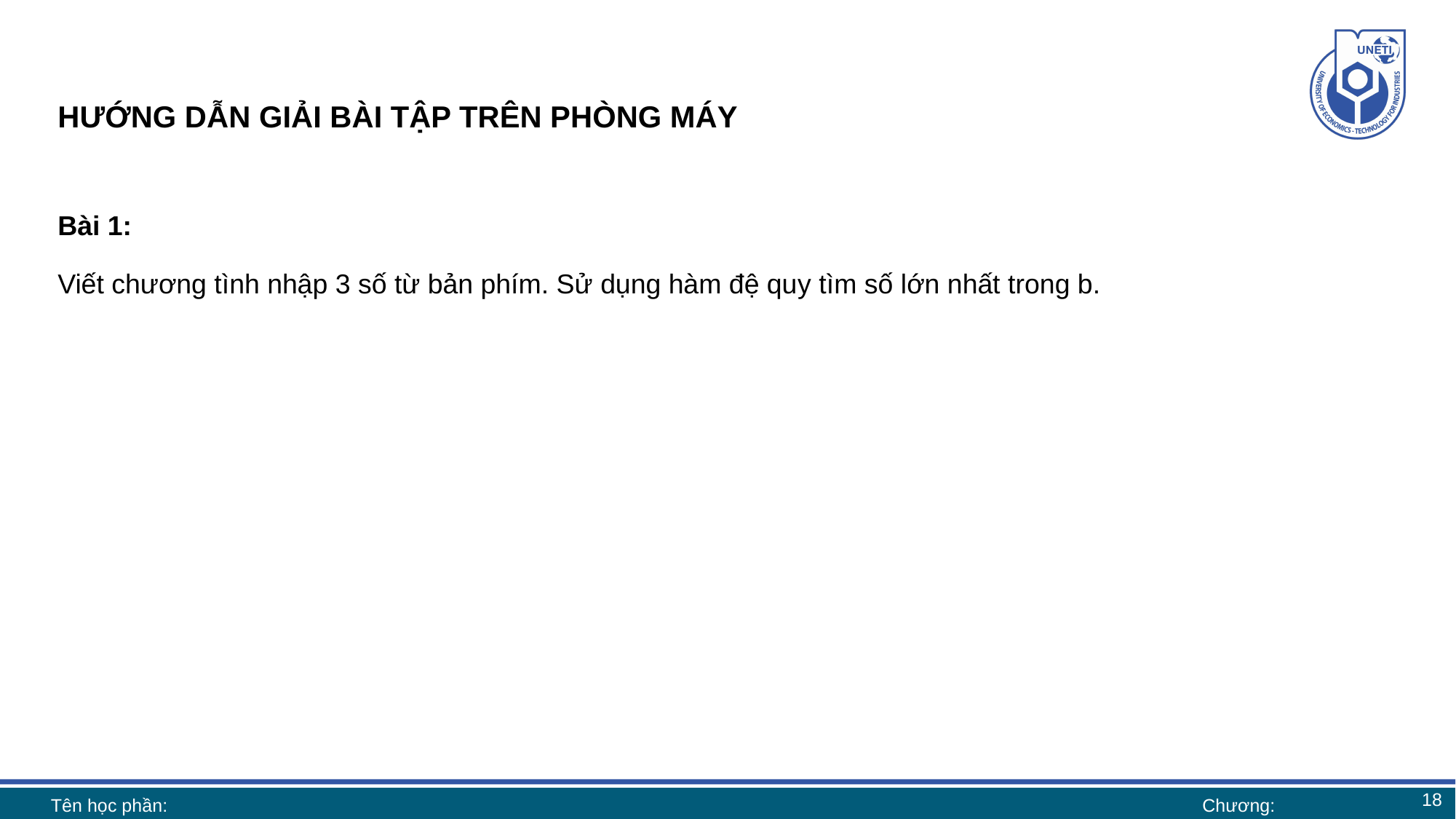

# HƯỚNG DẪN GIẢI BÀI TẬP TRÊN PHÒNG MÁY
Bài 1:
Viết chương tình nhập 3 số từ bản phím. Sử dụng hàm đệ quy tìm số lớn nhất trong b.
18
Tên học phần:
Chương: